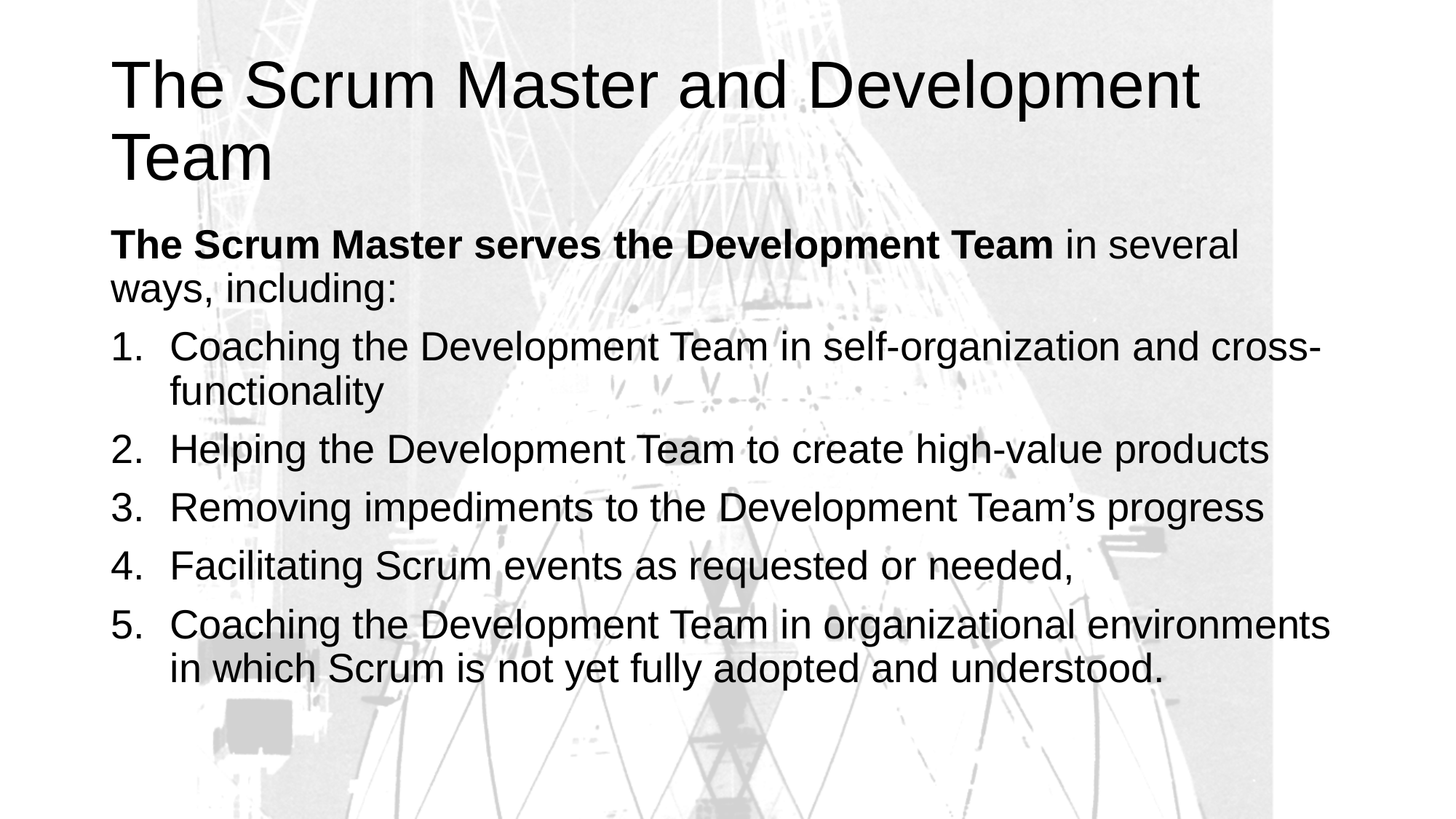

# The Scrum Master and Development Team
The Scrum Master serves the Development Team in several ways, including:
Coaching the Development Team in self-organization and cross-functionality
Helping the Development Team to create high-value products
Removing impediments to the Development Team’s progress
Facilitating Scrum events as requested or needed,
Coaching the Development Team in organizational environments in which Scrum is not yet fully adopted and understood.